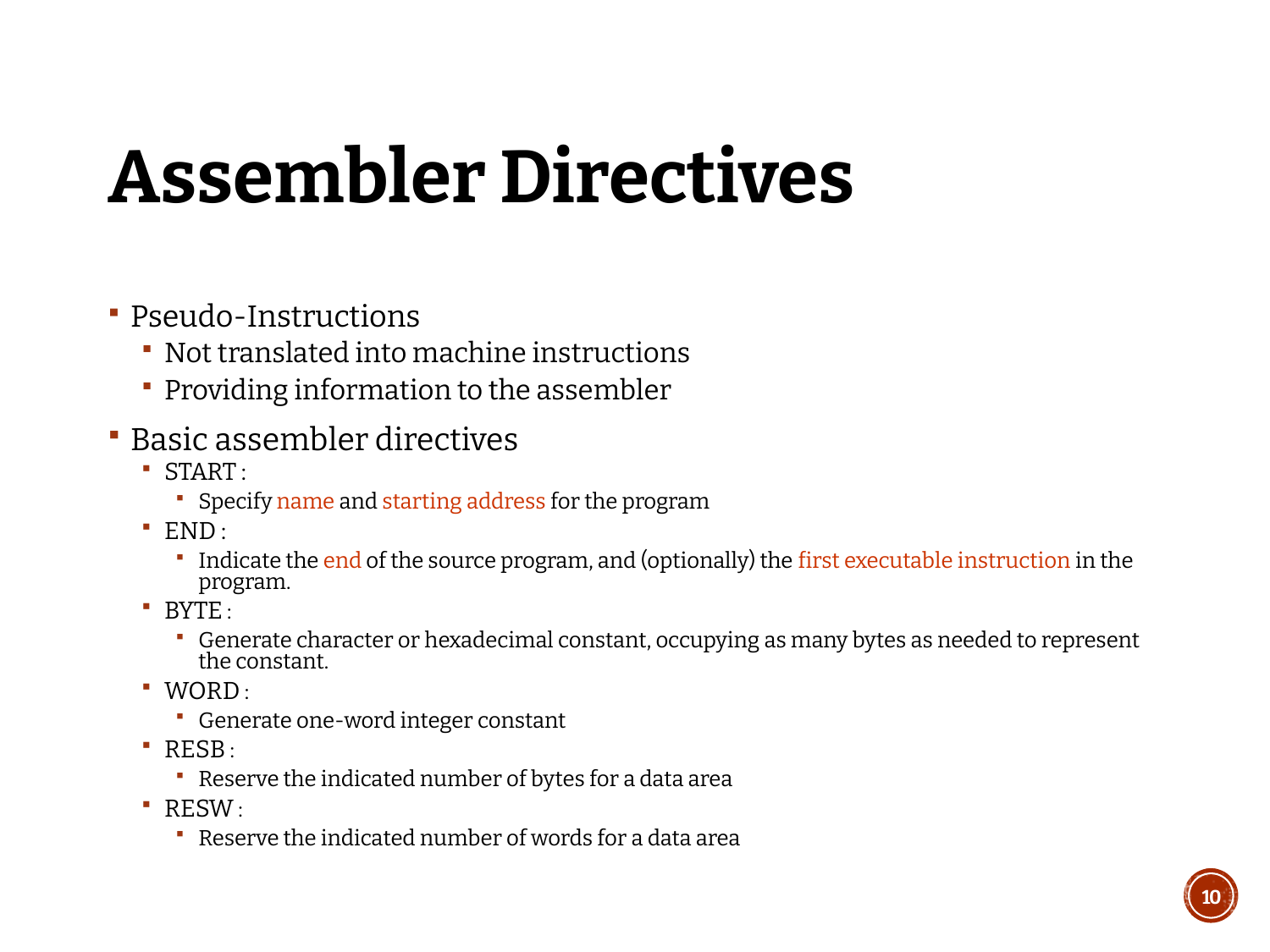

# Assembler Directives
Pseudo-Instructions
Not translated into machine instructions
Providing information to the assembler
Basic assembler directives
START :
Specify name and starting address for the program
END :
Indicate the end of the source program, and (optionally) the first executable instruction in the program.
BYTE :
Generate character or hexadecimal constant, occupying as many bytes as needed to represent the constant.
WORD :
Generate one-word integer constant
RESB :
Reserve the indicated number of bytes for a data area
RESW :
Reserve the indicated number of words for a data area
10